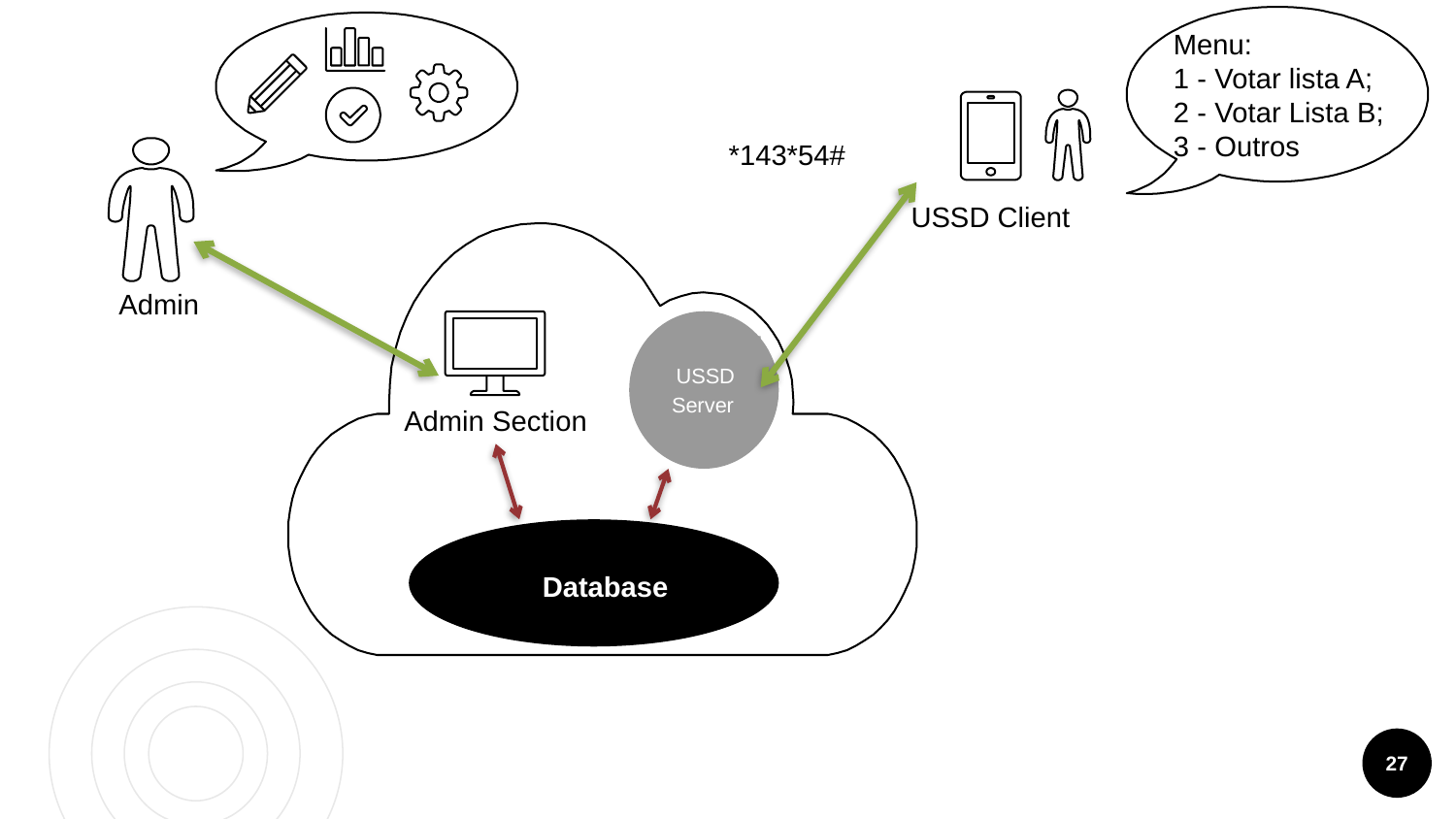

Menu:
1 - Votar lista A;
2 - Votar Lista B;
3 - Outros

*143*54#

USSD Client

Admin

USSD
Server
Admin Section

Database
27